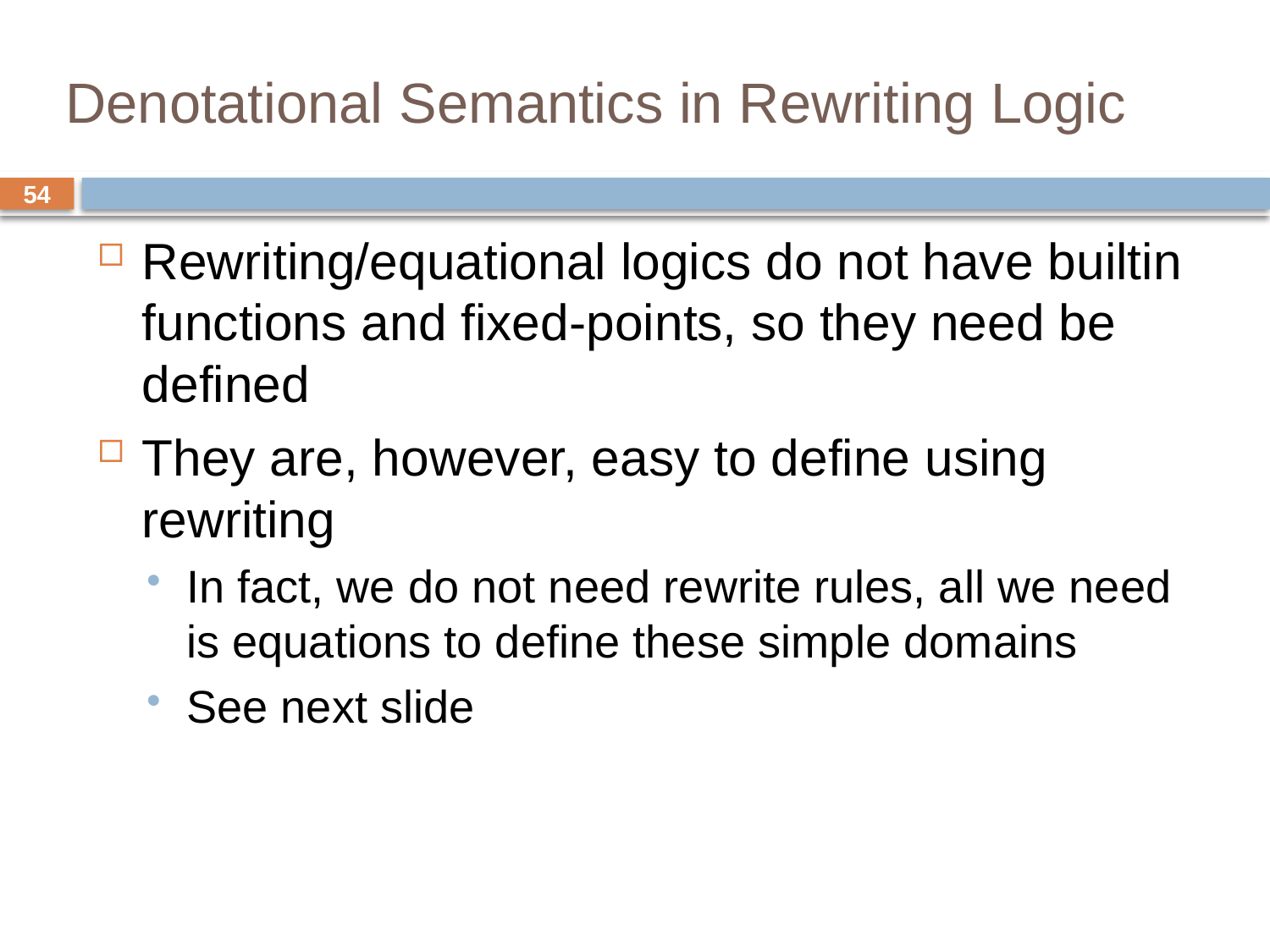

# Denotational Semantics in Rewriting Logic
54
Rewriting/equational logics do not have builtin functions and fixed-points, so they need be defined
They are, however, easy to define using rewriting
In fact, we do not need rewrite rules, all we need is equations to define these simple domains
See next slide